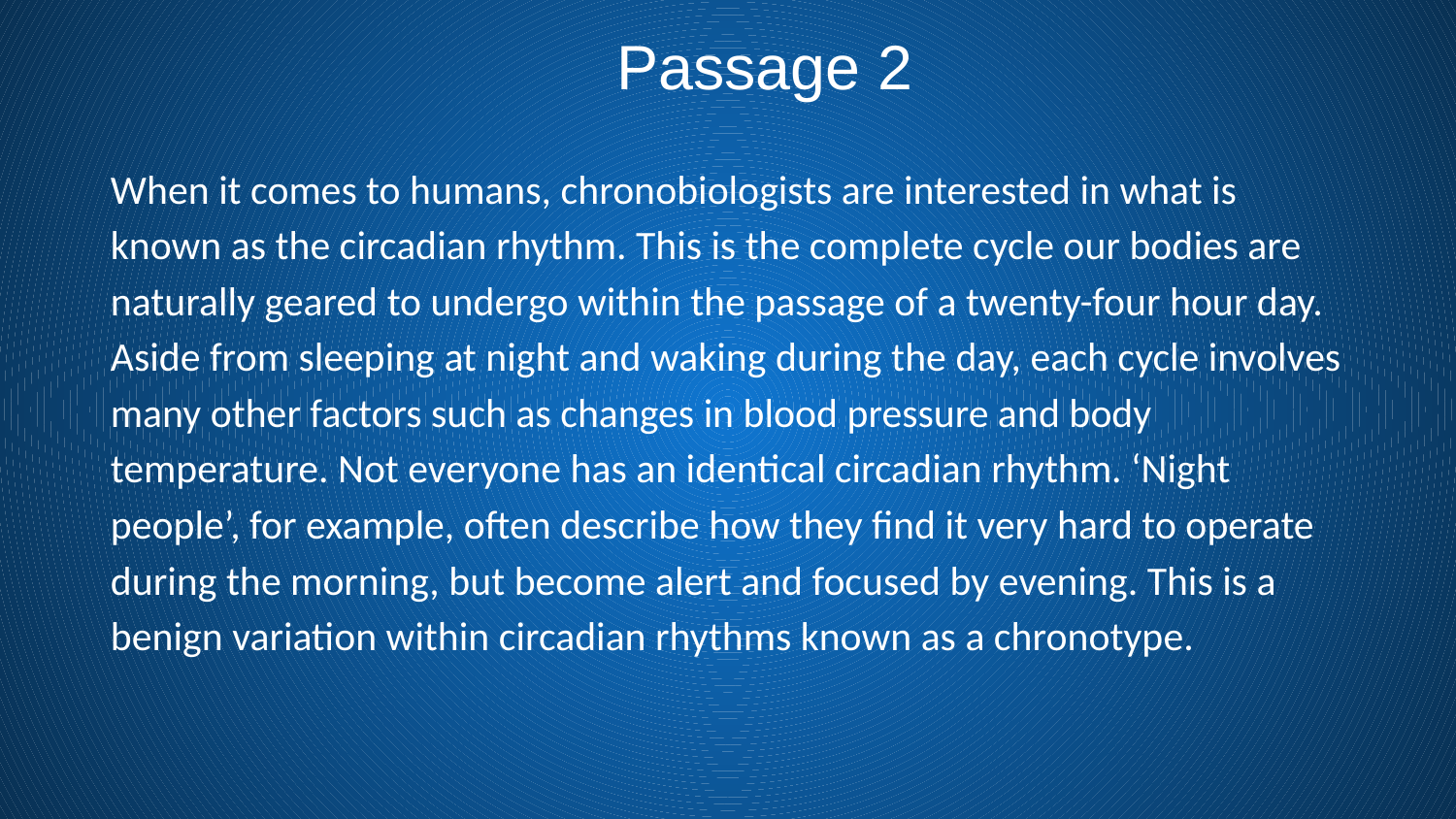

Passage 2
When it comes to humans, chronobiologists are interested in what is known as the circadian rhythm. This is the complete cycle our bodies are naturally geared to undergo within the passage of a twenty-four hour day. Aside from sleeping at night and waking during the day, each cycle involves many other factors such as changes in blood pressure and body temperature. Not everyone has an identical circadian rhythm. ‘Night people’, for example, often describe how they find it very hard to operate during the morning, but become alert and focused by evening. This is a benign variation within circadian rhythms known as a chronotype.